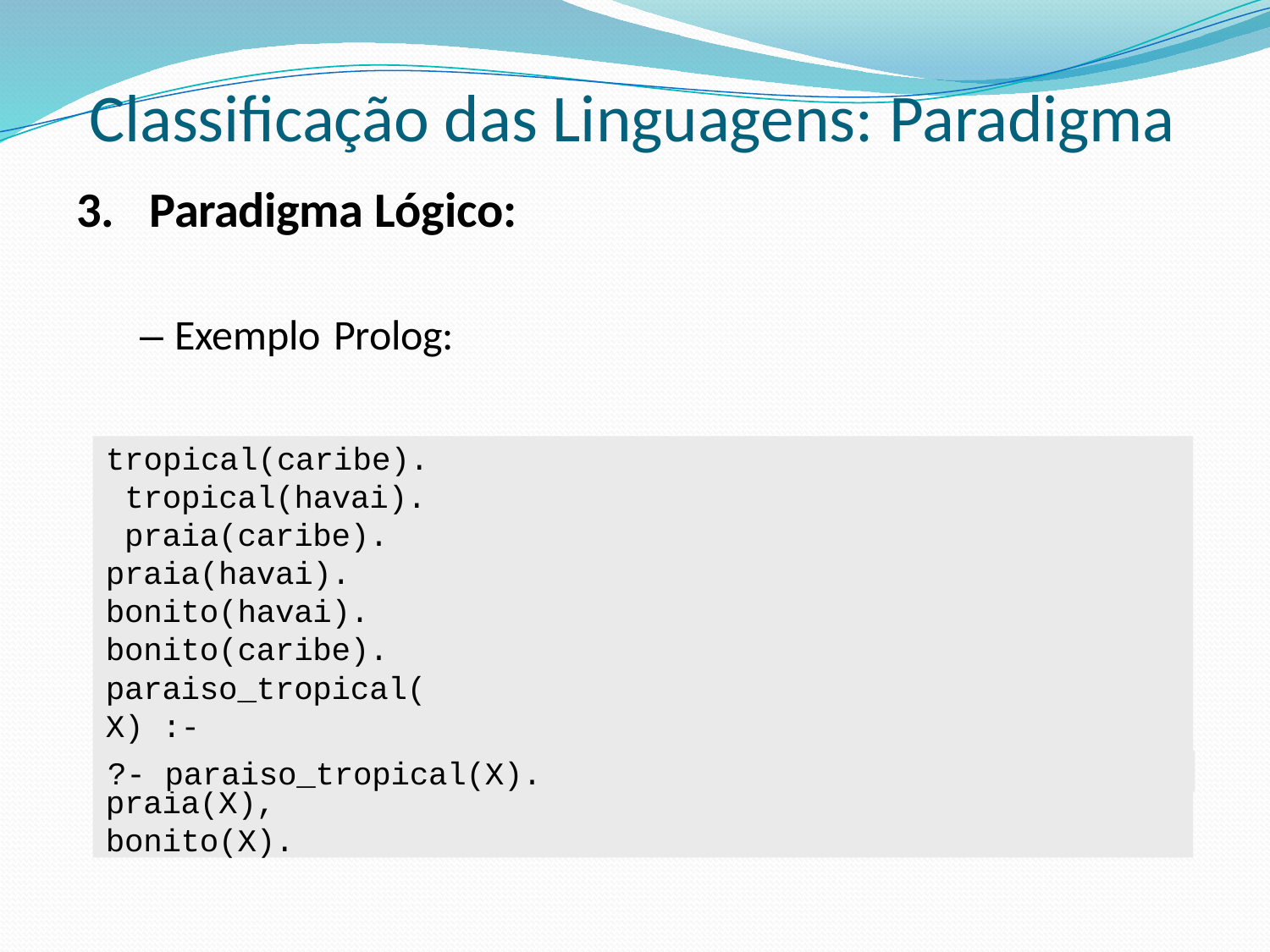

# Classificação das Linguagens: Paradigma
3.	Paradigma Lógico:

– Exemplo Prolog:
tropical(caribe).  tropical(havai).  praia(caribe).  praia(havai).  bonito(havai).  bonito(caribe).
paraiso_tropical(X) :- tropical(X), praia(X), bonito(X).
?- paraiso_tropical(X).